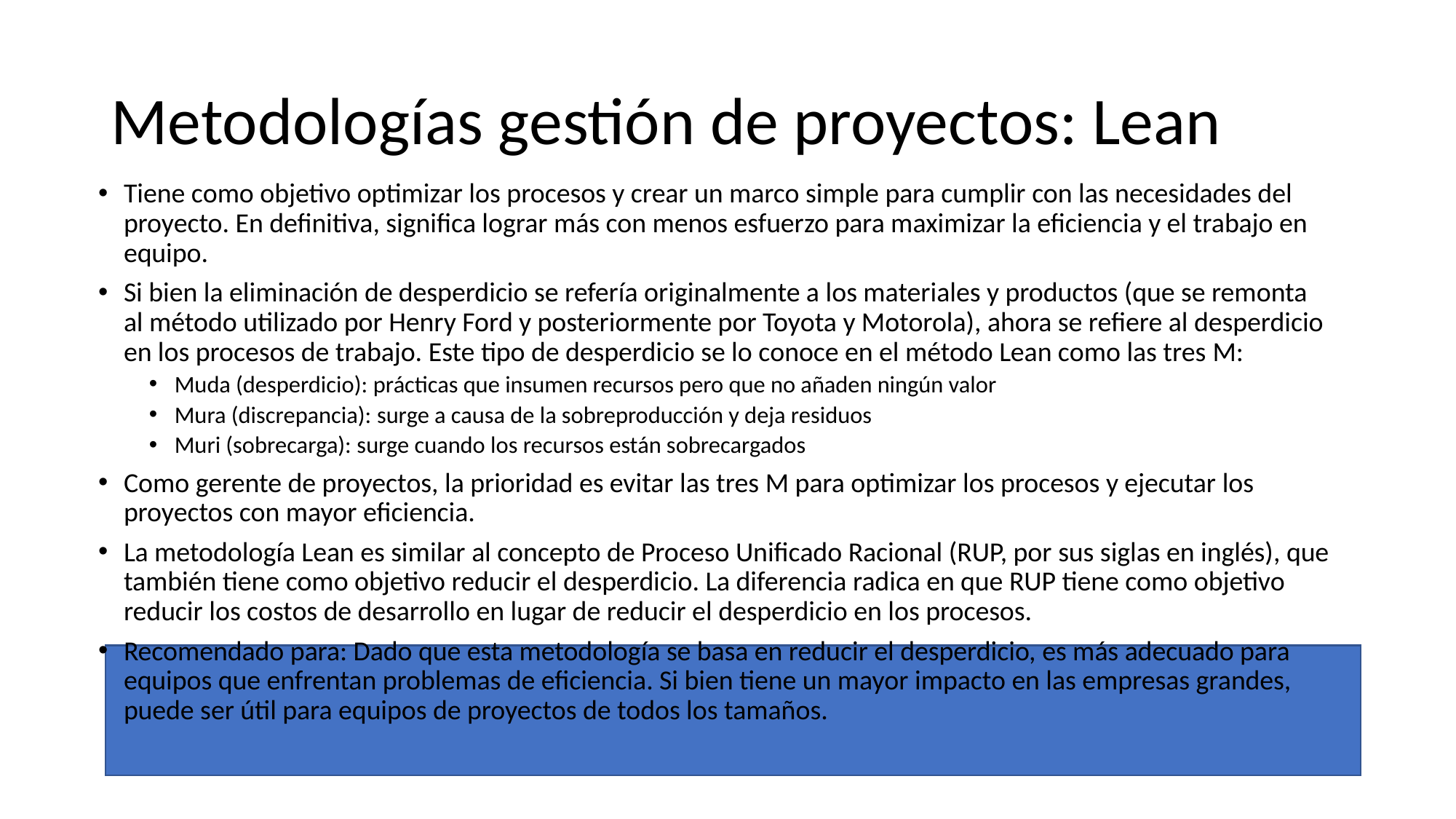

# Metodologías gestión de proyectos: Lean
Tiene como objetivo optimizar los procesos y crear un marco simple para cumplir con las necesidades del proyecto. En definitiva, significa lograr más con menos esfuerzo para maximizar la eficiencia y el trabajo en equipo.
Si bien la eliminación de desperdicio se refería originalmente a los materiales y productos (que se remonta al método utilizado por Henry Ford y posteriormente por Toyota y Motorola), ahora se refiere al desperdicio en los procesos de trabajo. Este tipo de desperdicio se lo conoce en el método Lean como las tres M:
Muda (desperdicio): prácticas que insumen recursos pero que no añaden ningún valor
Mura (discrepancia): surge a causa de la sobreproducción y deja residuos
Muri (sobrecarga): surge cuando los recursos están sobrecargados
Como gerente de proyectos, la prioridad es evitar las tres M para optimizar los procesos y ejecutar los proyectos con mayor eficiencia.
La metodología Lean es similar al concepto de Proceso Unificado Racional (RUP, por sus siglas en inglés), que también tiene como objetivo reducir el desperdicio. La diferencia radica en que RUP tiene como objetivo reducir los costos de desarrollo en lugar de reducir el desperdicio en los procesos.
Recomendado para: Dado que esta metodología se basa en reducir el desperdicio, es más adecuado para equipos que enfrentan problemas de eficiencia. Si bien tiene un mayor impacto en las empresas grandes, puede ser útil para equipos de proyectos de todos los tamaños.